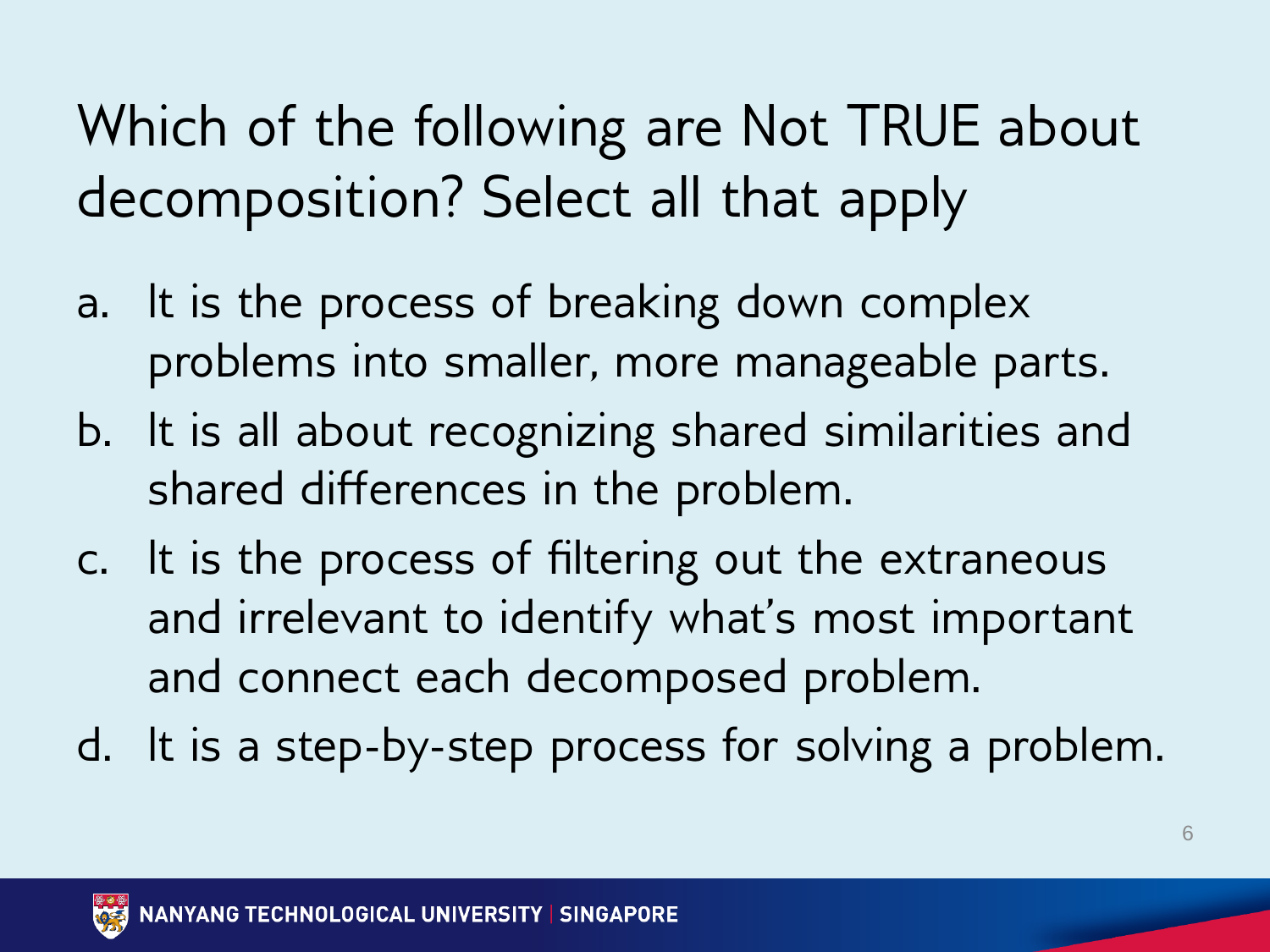

# Which of the following are Not TRUE about decomposition? Select all that apply
It is the process of breaking down complex problems into smaller, more manageable parts.
It is all about recognizing shared similarities and shared differences in the problem.
It is the process of filtering out the extraneous and irrelevant to identify what’s most important and connect each decomposed problem.
It is a step-by-step process for solving a problem.

6